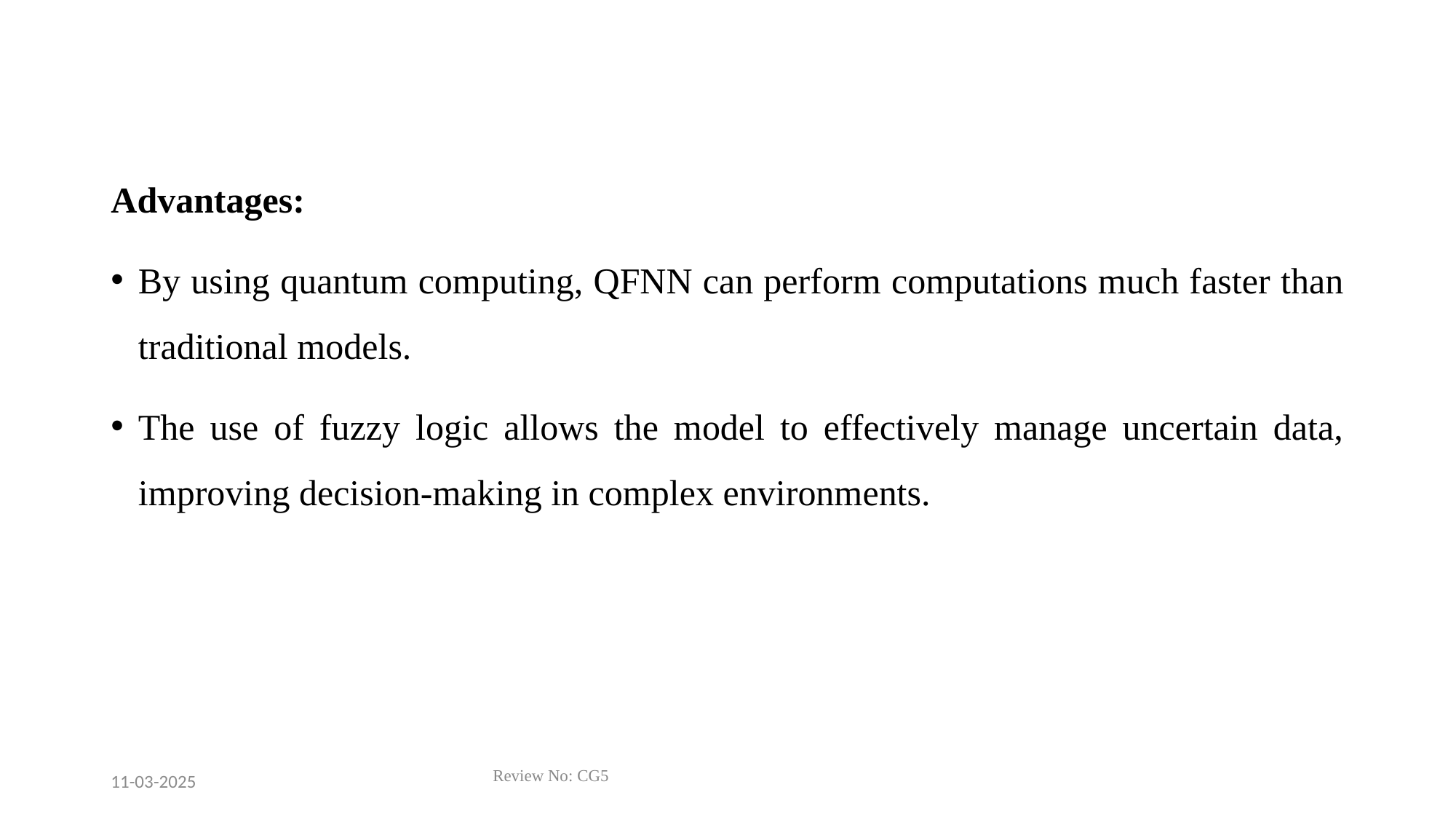

Advantages:
By using quantum computing, QFNN can perform computations much faster than traditional models.
The use of fuzzy logic allows the model to effectively manage uncertain data, improving decision-making in complex environments.

11-03-2025
Review No: CG5
20